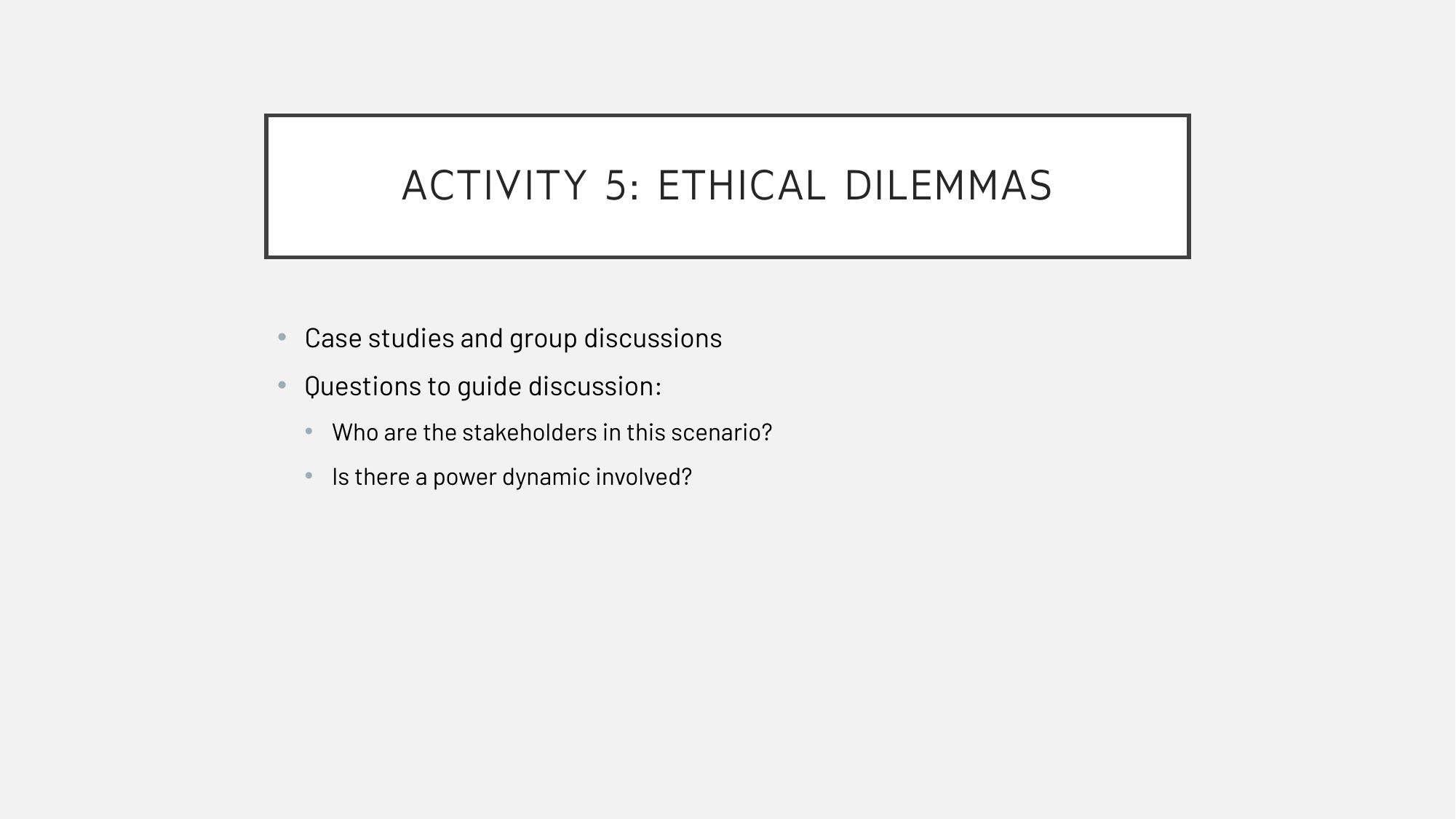

# Activity 5: Ethical Dilemmas
Case studies and group discussions
Questions to guide discussion:
Who are the stakeholders in this scenario?
Is there a power dynamic involved?